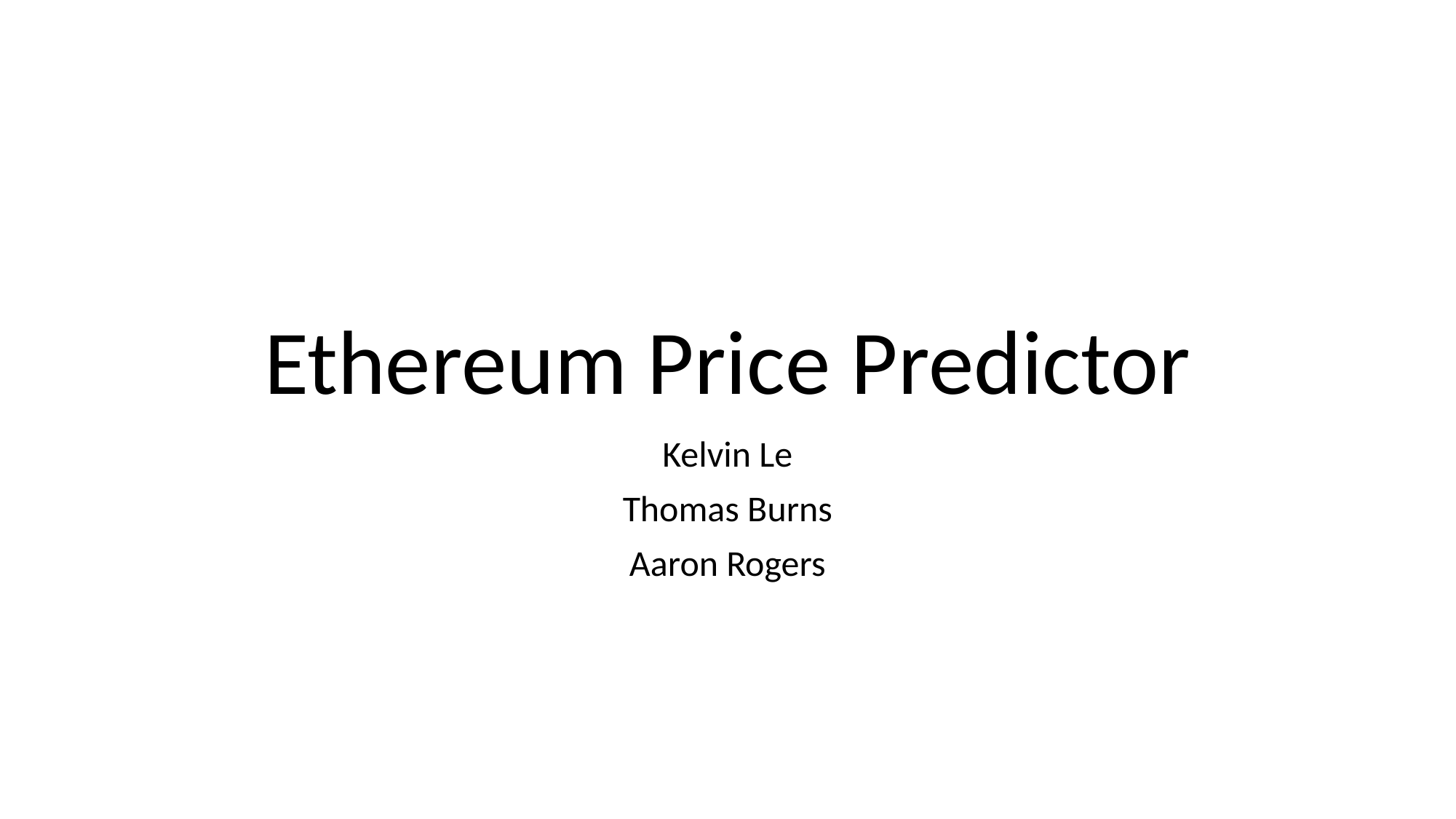

# Ethereum Price Predictor
Kelvin Le
Thomas Burns
Aaron Rogers